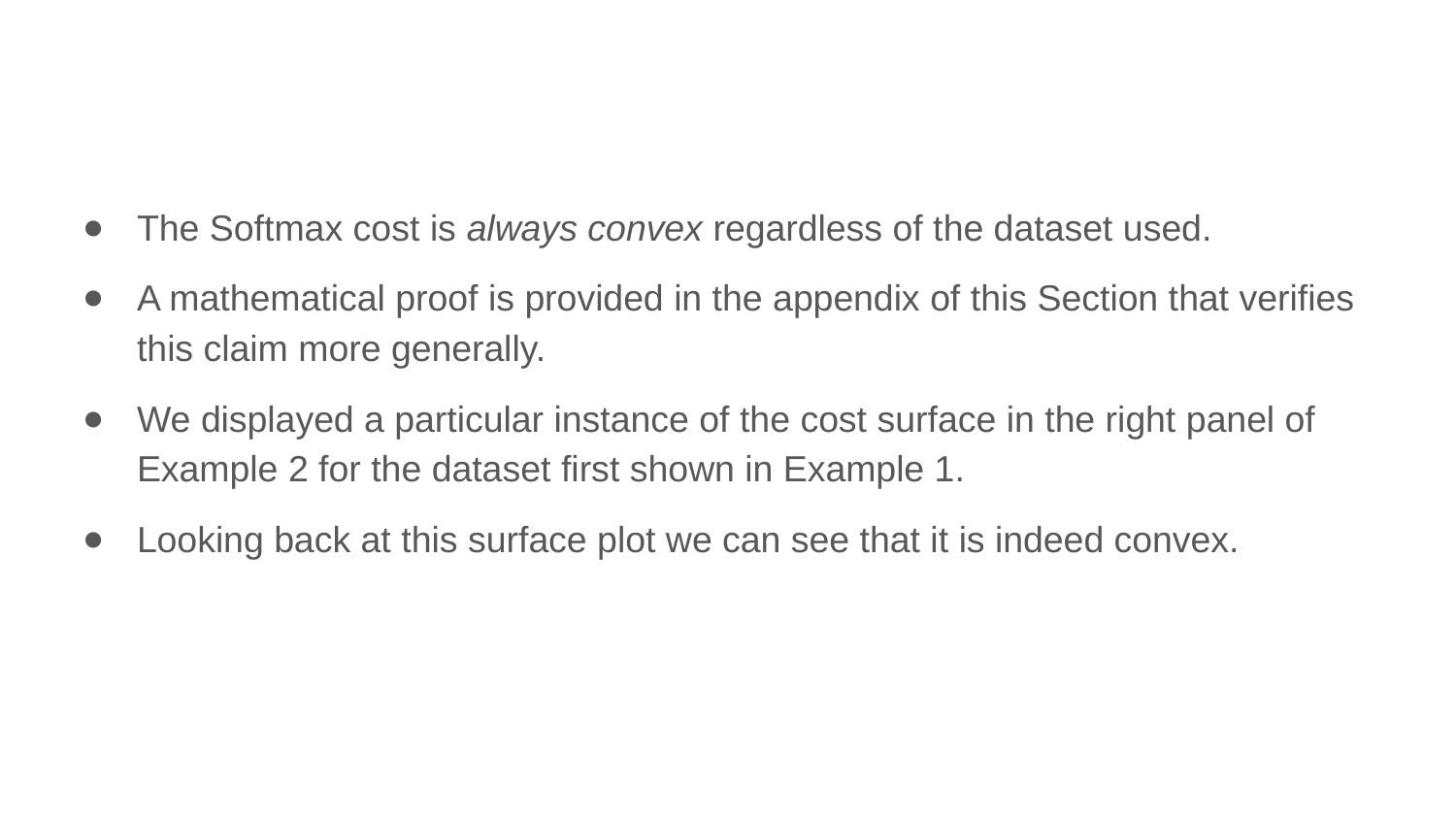

The Softmax cost is always convex regardless of the dataset used.
A mathematical proof is provided in the appendix of this Section that verifies this claim more generally.
We displayed a particular instance of the cost surface in the right panel of Example 2 for the dataset first shown in Example 1.
Looking back at this surface plot we can see that it is indeed convex.